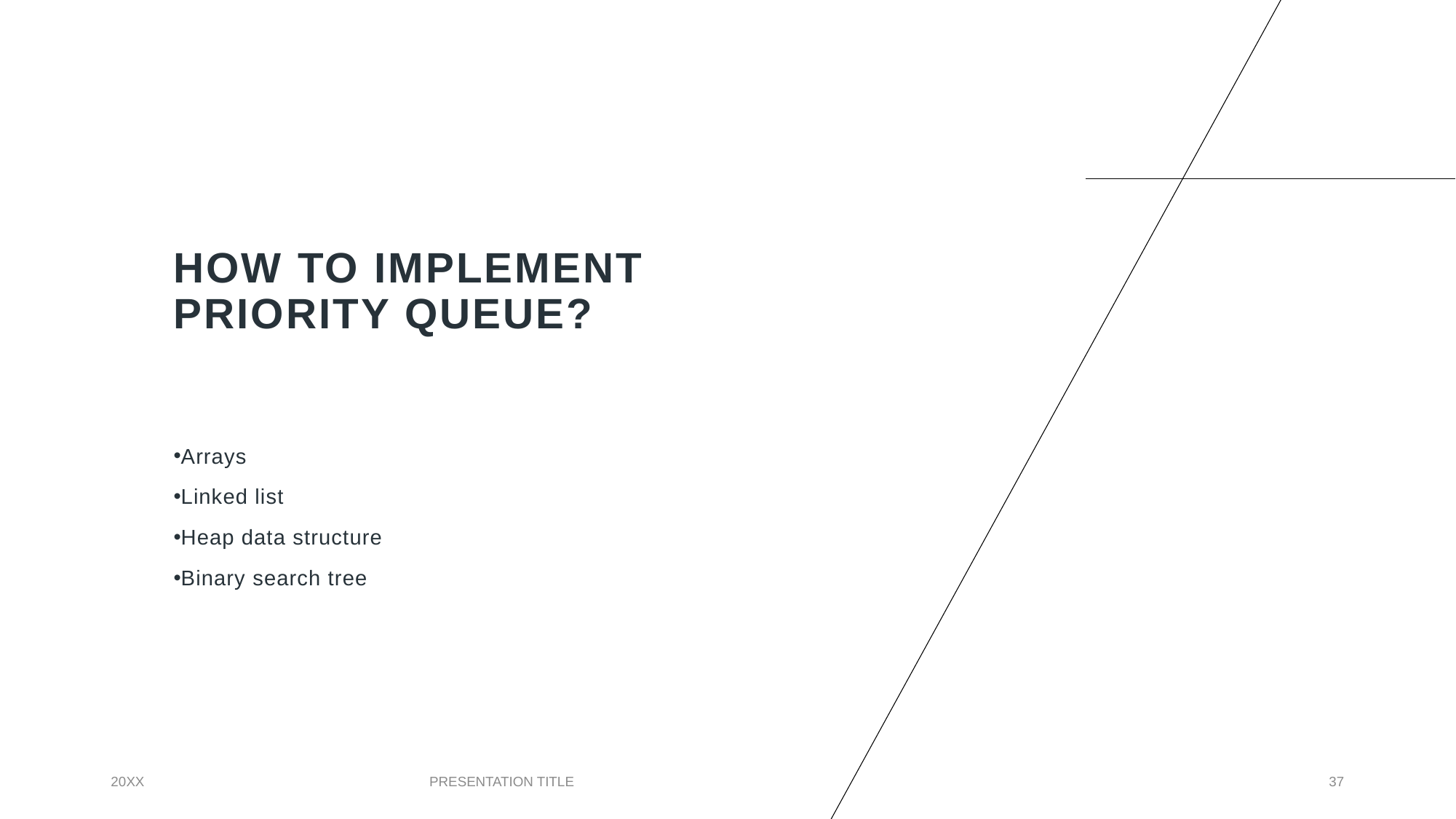

# How to Implement Priority Queue?
Arrays
Linked list
Heap data structure
Binary search tree

20XX
PRESENTATION TITLE
37